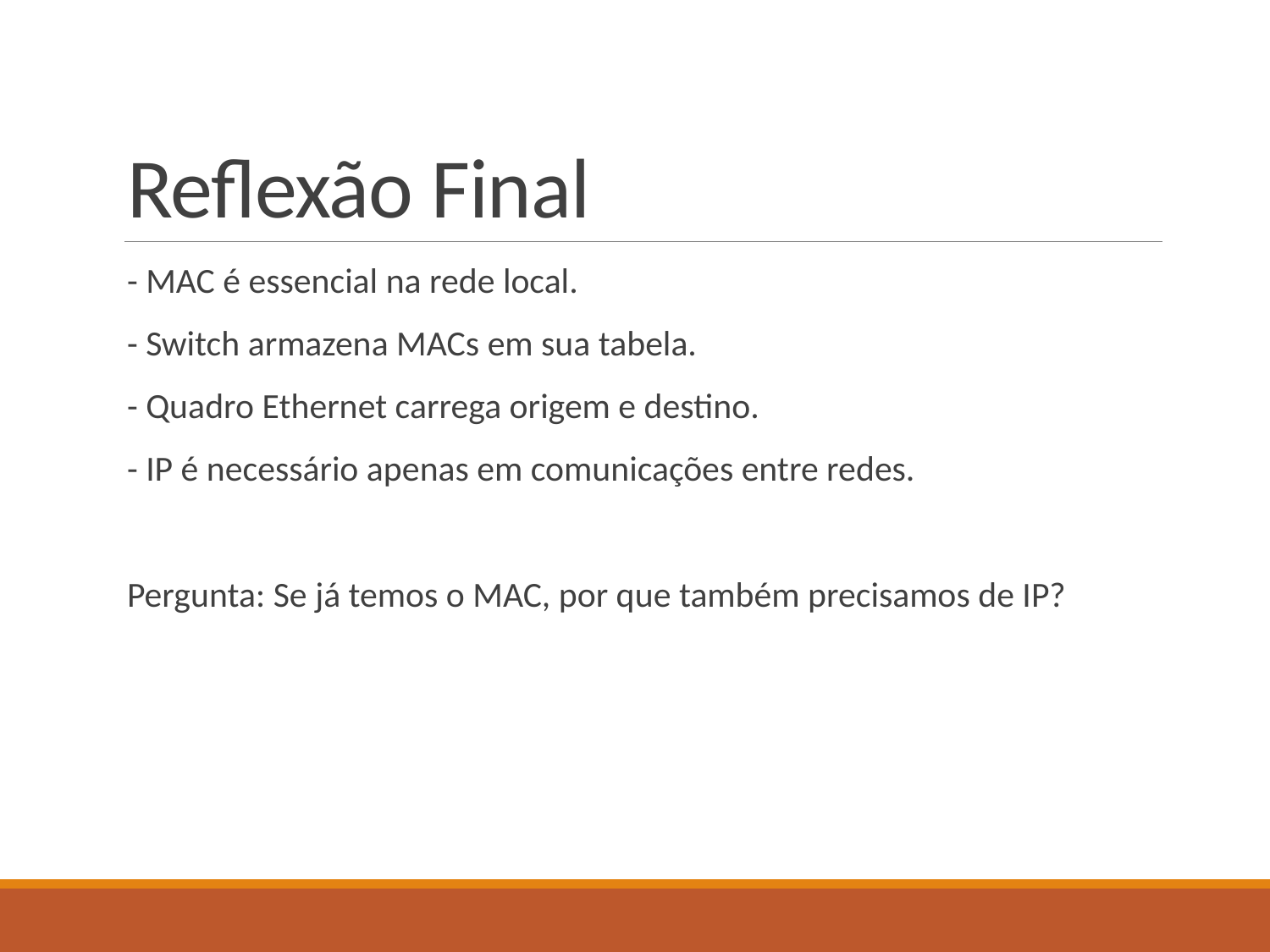

# Reflexão Final
- MAC é essencial na rede local.
- Switch armazena MACs em sua tabela.
- Quadro Ethernet carrega origem e destino.
- IP é necessário apenas em comunicações entre redes.

Pergunta: Se já temos o MAC, por que também precisamos de IP?